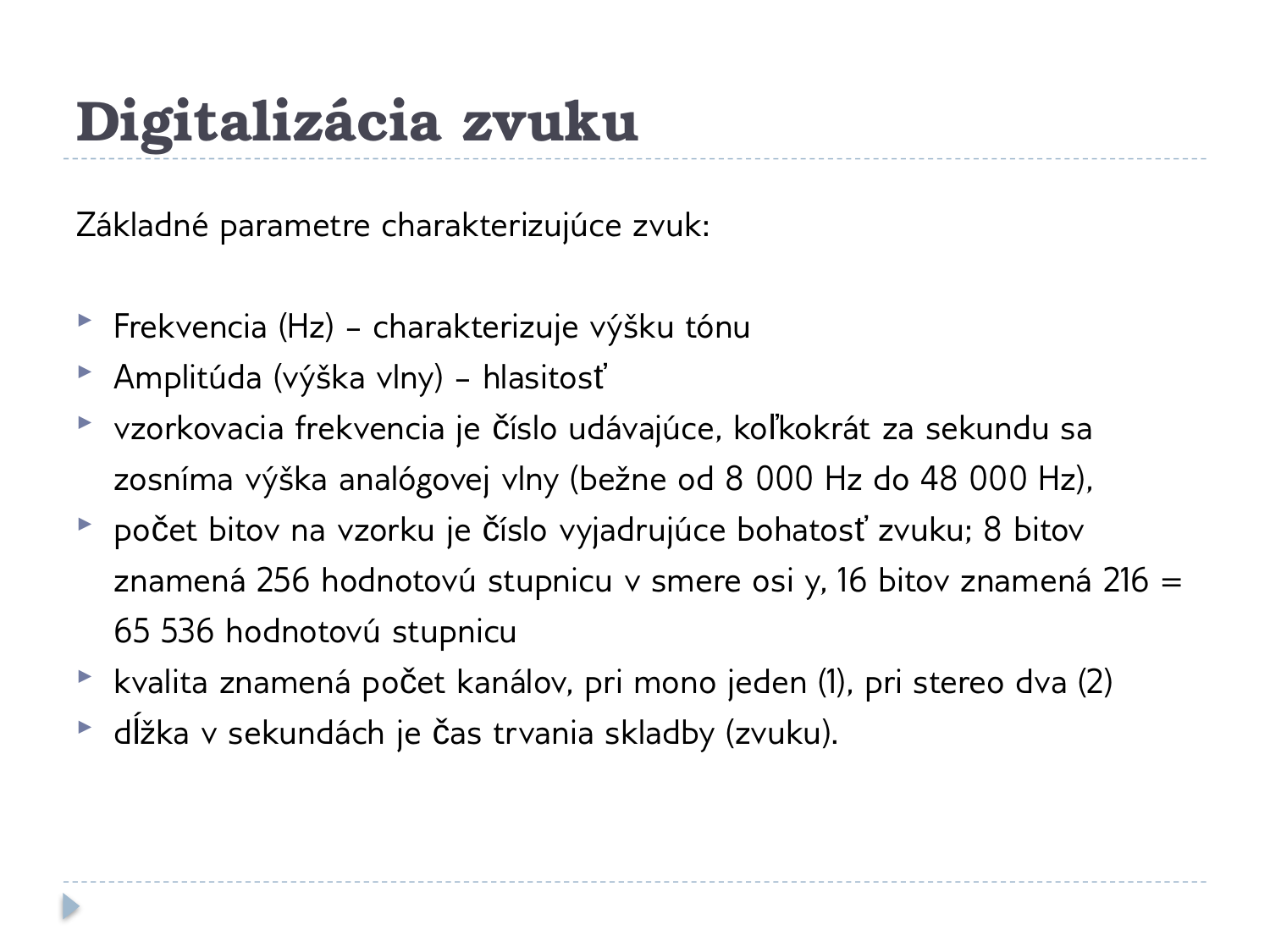

Digitalizácia zvuku
Základné parametre charakterizujúce zvuk:

Frekvencia (Hz) – charakterizuje výšku tónu
Amplitúda (výška vlny) – hlasitosť
vzorkovacia frekvencia je číslo udávajúce, koľkokrát za sekundu sa zosníma výška analógovej vlny (bežne od 8 000 Hz do 48 000 Hz),
počet bitov na vzorku je číslo vyjadrujúce bohatosť zvuku; 8 bitov znamená 256 hodnotovú stupnicu v smere osi y, 16 bitov znamená 216 = 65 536 hodnotovú stupnicu
kvalita znamená počet kanálov, pri mono jeden (1), pri stereo dva (2)
dĺžka v sekundách je čas trvania skladby (zvuku).